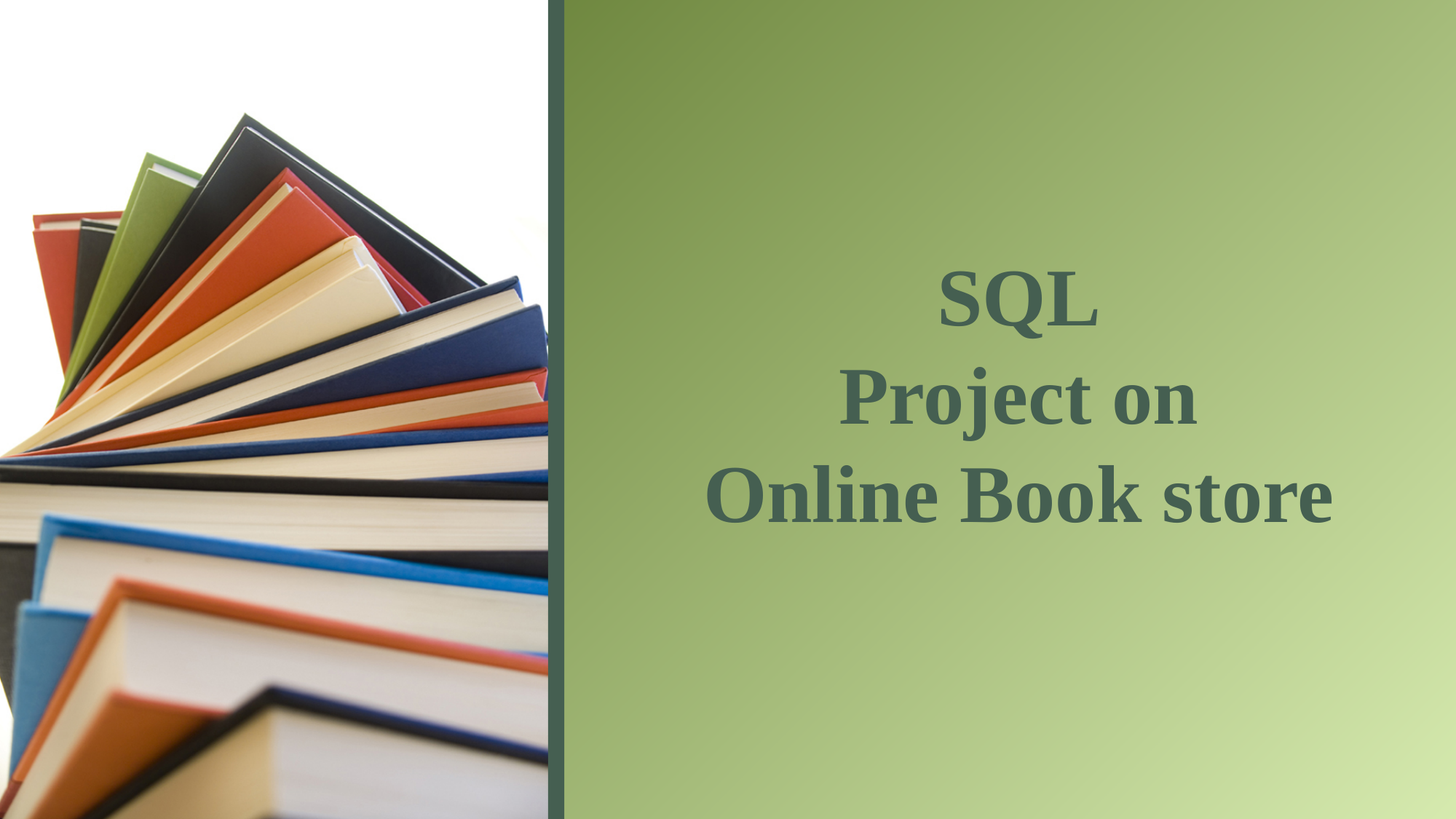

# SQL Project on Online Book store